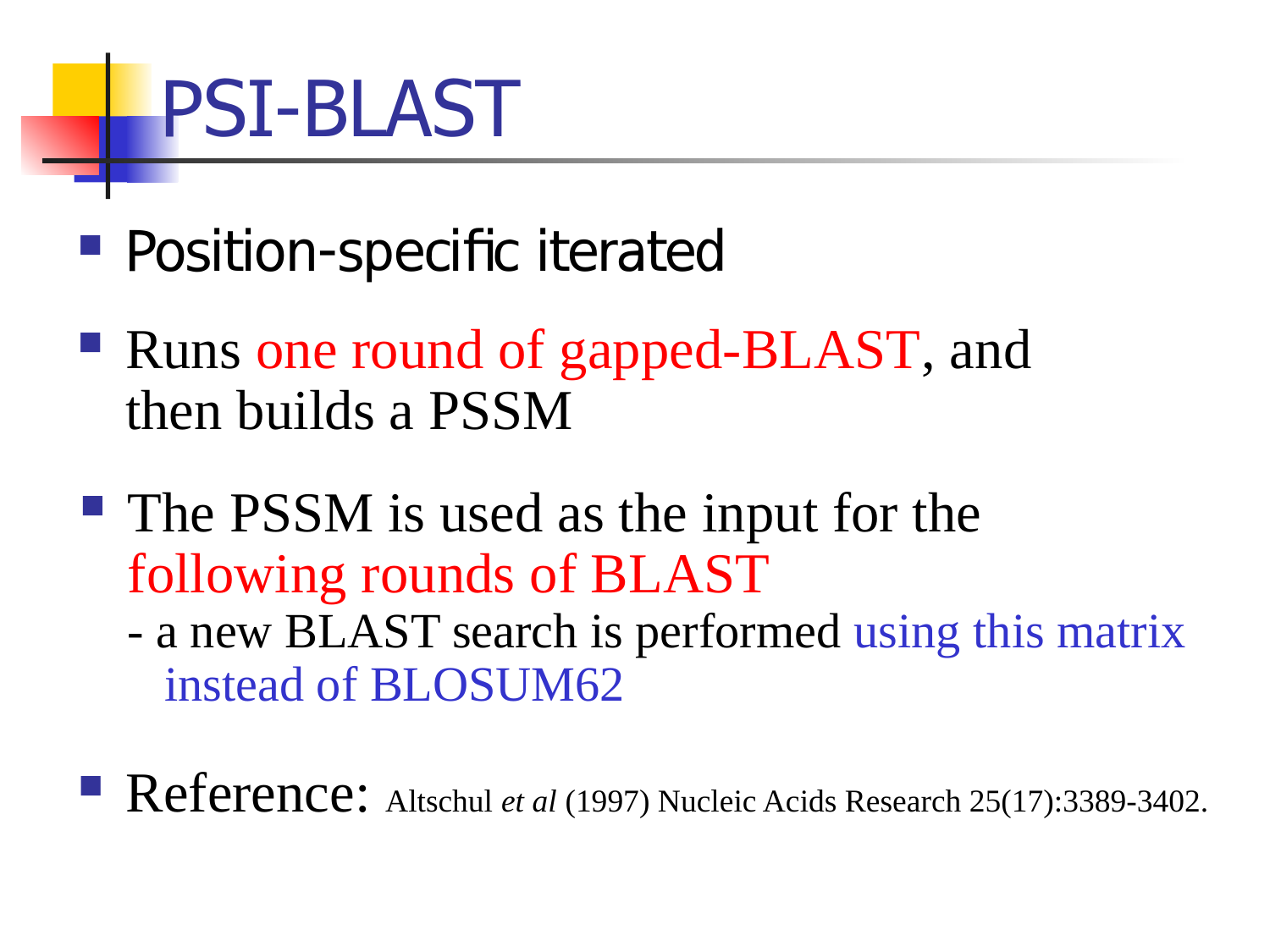

# PSI-BLAST
Position-specific iterated
Runs one round of gapped-BLAST, and
then builds a PSSM
The PSSM is used as the input for the
following rounds of BLAST
- a new BLAST search is performed using this matrix
   instead of BLOSUM62
Reference: Altschul et al (1997) Nucleic Acids Research 25(17):3389-3402.